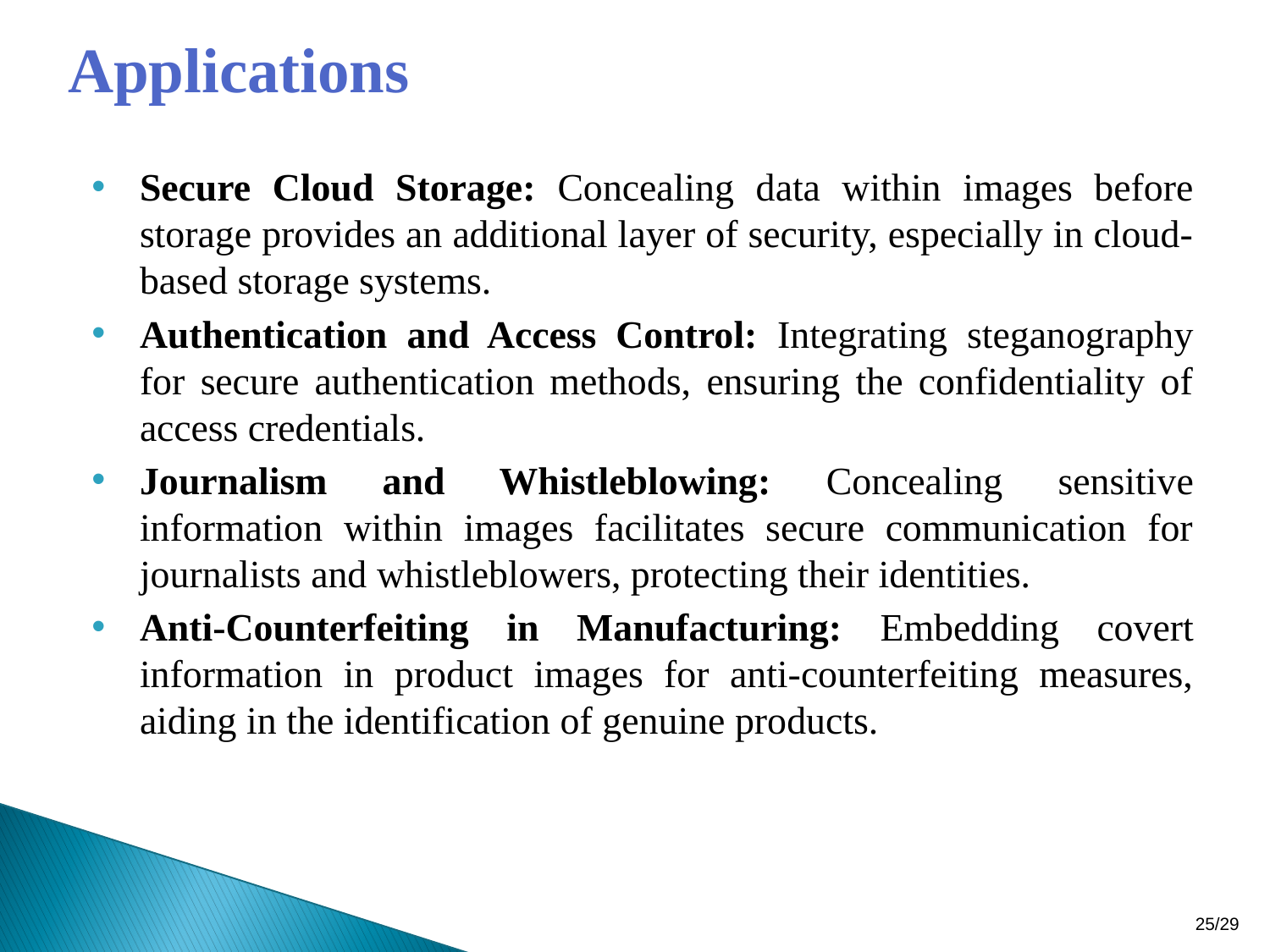

# Applications
Secure Cloud Storage: Concealing data within images before storage provides an additional layer of security, especially in cloud-based storage systems.
Authentication and Access Control: Integrating steganography for secure authentication methods, ensuring the confidentiality of access credentials.
Journalism and Whistleblowing: Concealing sensitive information within images facilitates secure communication for journalists and whistleblowers, protecting their identities.
Anti-Counterfeiting in Manufacturing: Embedding covert information in product images for anti-counterfeiting measures, aiding in the identification of genuine products.
25/29